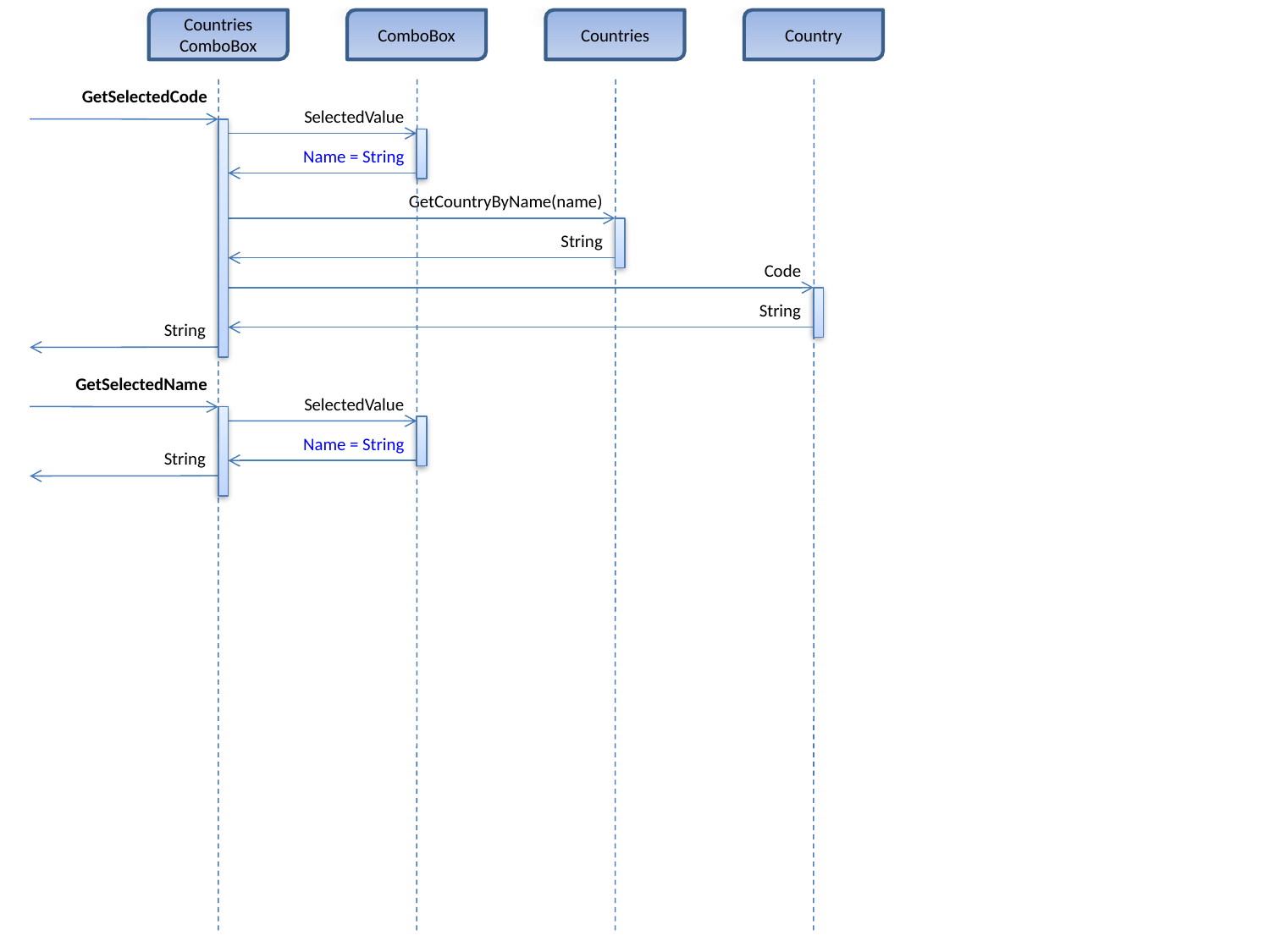

Countries
ComboBox

ComboBox

Countries

Country

GetSelectedCode
SelectedValue
Name = String
GetCountryByName(name)
String
Code
String
String
GetSelectedName
SelectedValue
Name = String
String